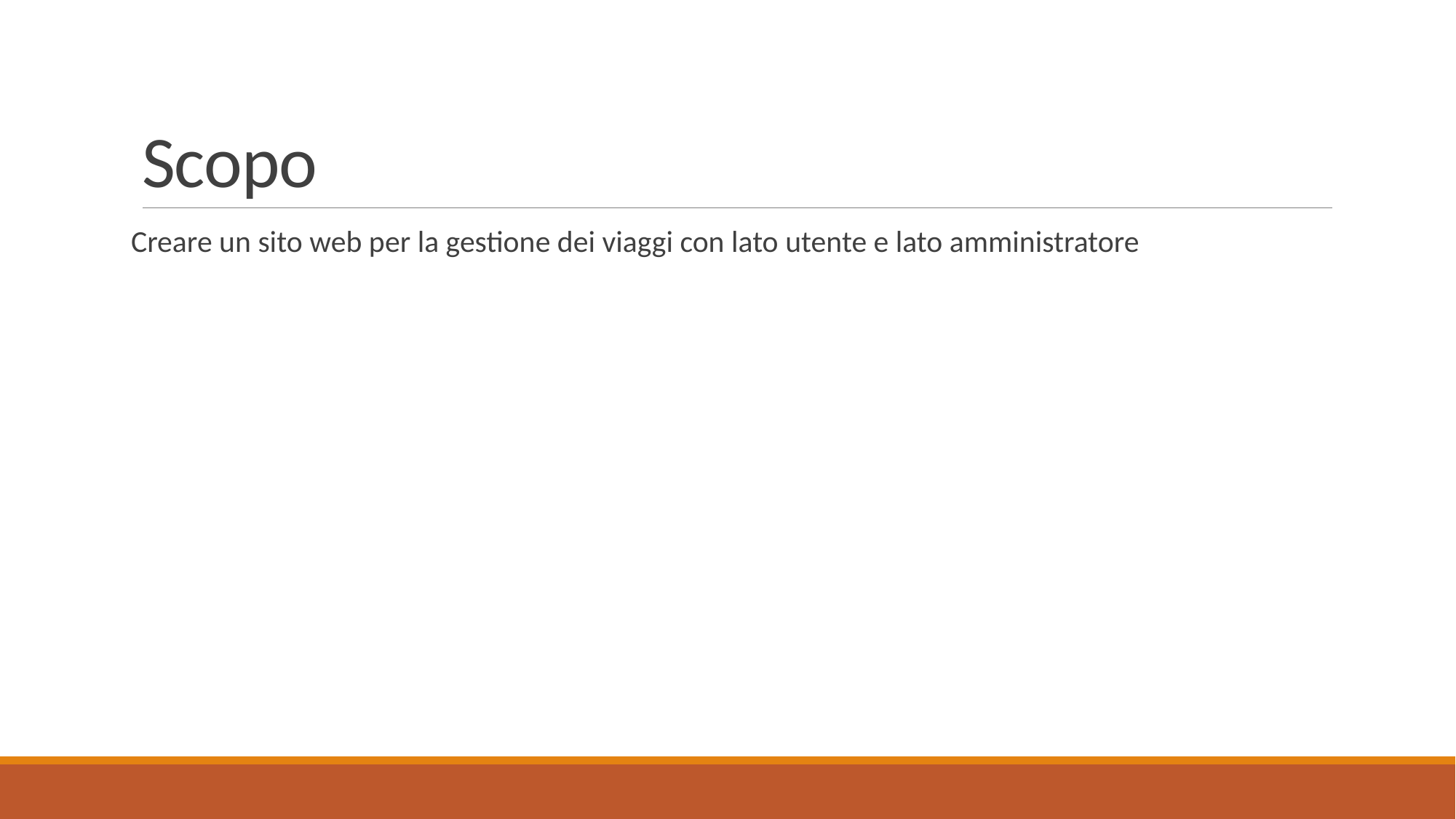

# Scopo
Creare un sito web per la gestione dei viaggi con lato utente e lato amministratore